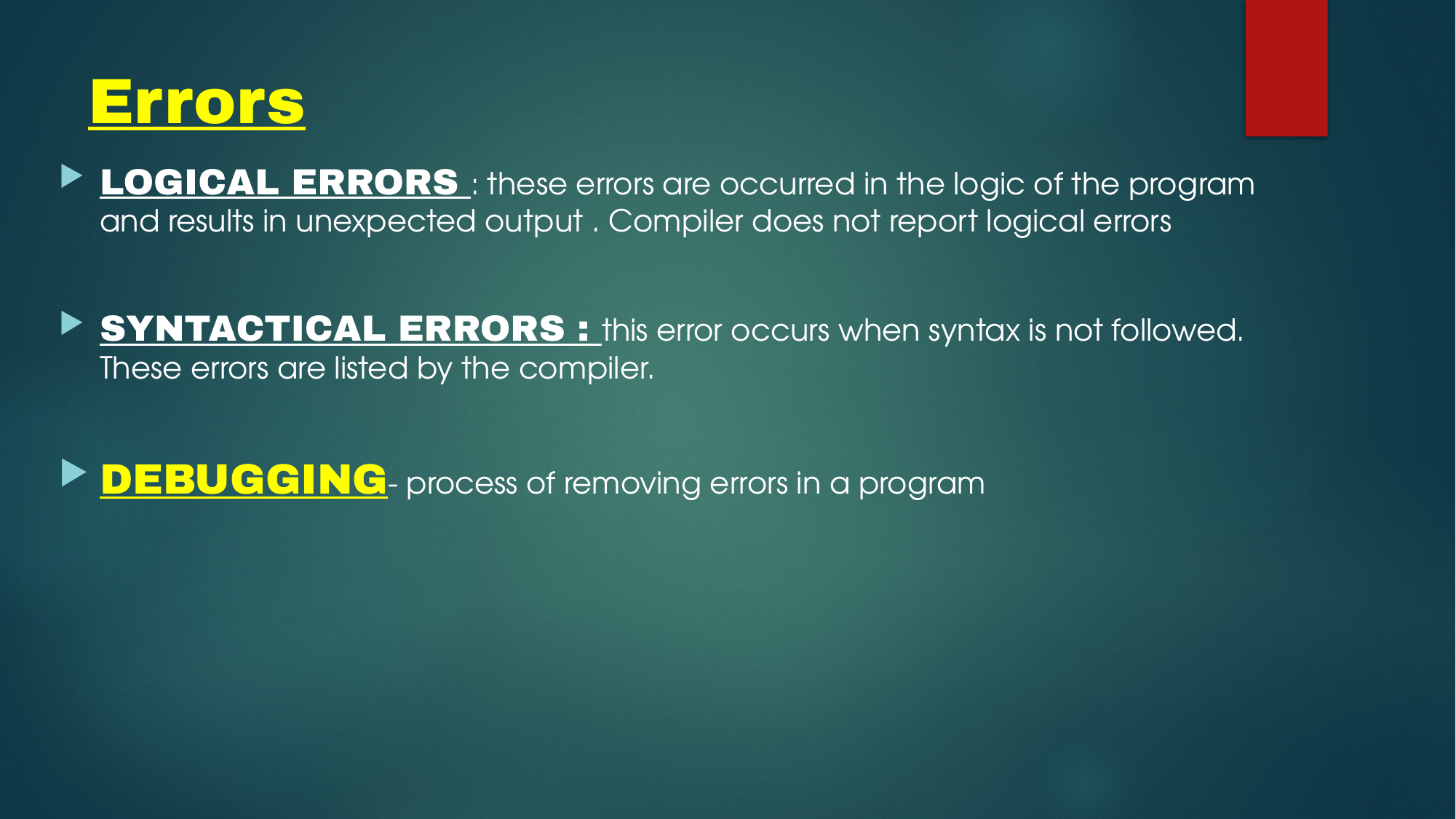

# Errors
LOGICAL ERRORS : these errors are occurred in the logic of the program and results in unexpected output . Compiler does not report logical errors

SYNTACTICAL ERRORS : this error occurs when syntax is not followed. These errors are listed by the compiler.

DEBUGGING- process of removing errors in a program